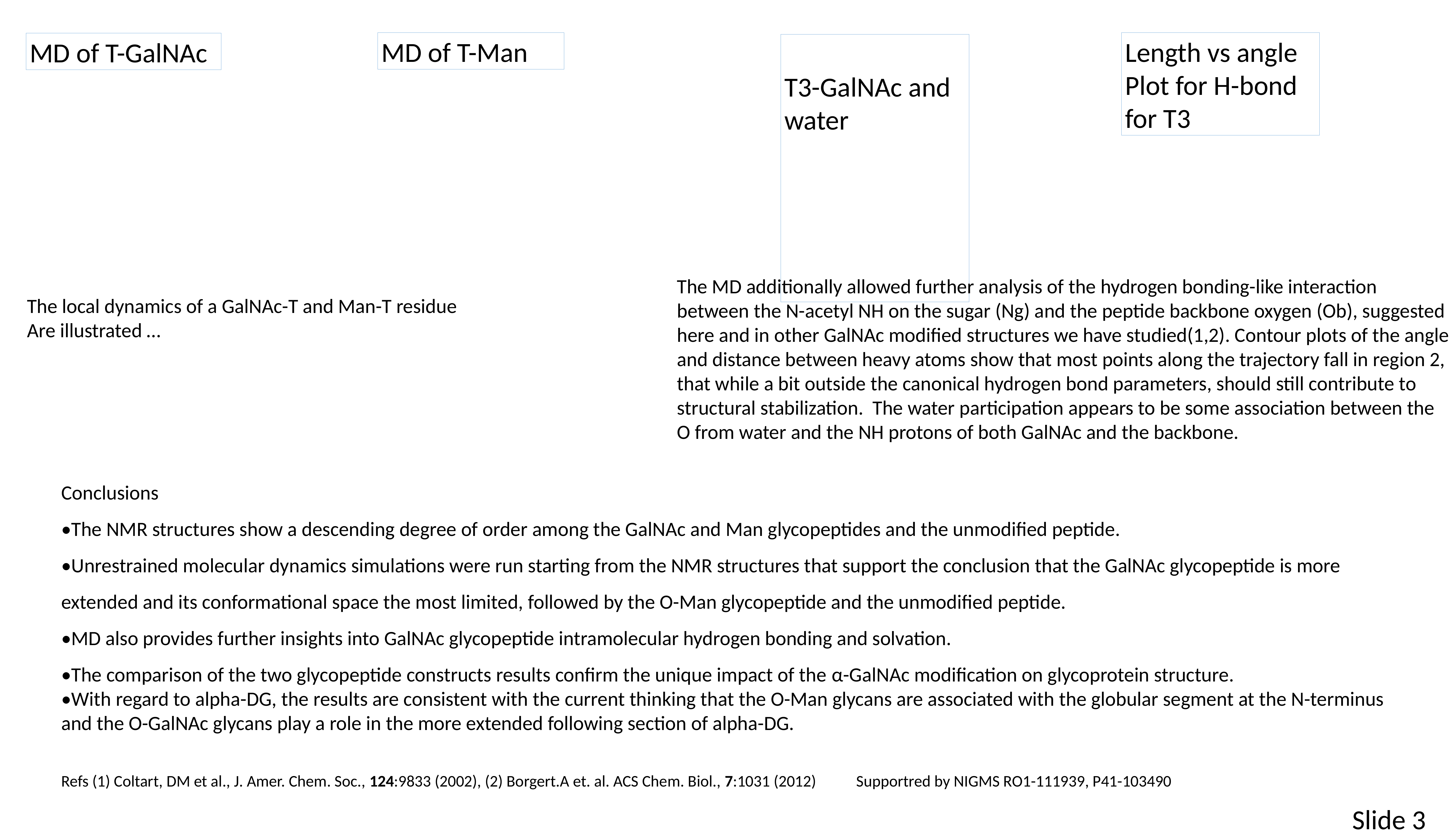

MD of T-Man
Length vs angle
Plot for H-bond for T3
MD of T-GalNAc

T3-GalNAc and water

The MD additionally allowed further analysis of the hydrogen bonding-like interaction between the N-acetyl NH on the sugar (Ng) and the peptide backbone oxygen (Ob), suggested here and in other GalNAc modified structures we have studied(1,2). Contour plots of the angle and distance between heavy atoms show that most points along the trajectory fall in region 2, that while a bit outside the canonical hydrogen bond parameters, should still contribute to structural stabilization.  The water participation appears to be some association between the O from water and the NH protons of both GalNAc and the backbone.
The local dynamics of a GalNAc-T and Man-T residue
Are illustrated …
Conclusions
•The NMR structures show a descending degree of order among the GalNAc and Man glycopeptides and the unmodified peptide.
•Unrestrained molecular dynamics simulations were run starting from the NMR structures that support the conclusion that the GalNAc glycopeptide is more extended and its conformational space the most limited, followed by the O-Man glycopeptide and the unmodified peptide.
•MD also provides further insights into GalNAc glycopeptide intramolecular hydrogen bonding and solvation.
•The comparison of the two glycopeptide constructs results confirm the unique impact of the α-GalNAc modification on glycoprotein structure.
•With regard to alpha-DG, the results are consistent with the current thinking that the O-Man glycans are associated with the globular segment at the N-terminus and the O-GalNAc glycans play a role in the more extended following section of alpha-DG.

Refs (1) Coltart, DM et al., J. Amer. Chem. Soc., 124:9833 (2002), (2) Borgert.A et. al. ACS Chem. Biol., 7:1031 (2012)           Supportred by NIGMS RO1-111939, P41-103490
Slide 3